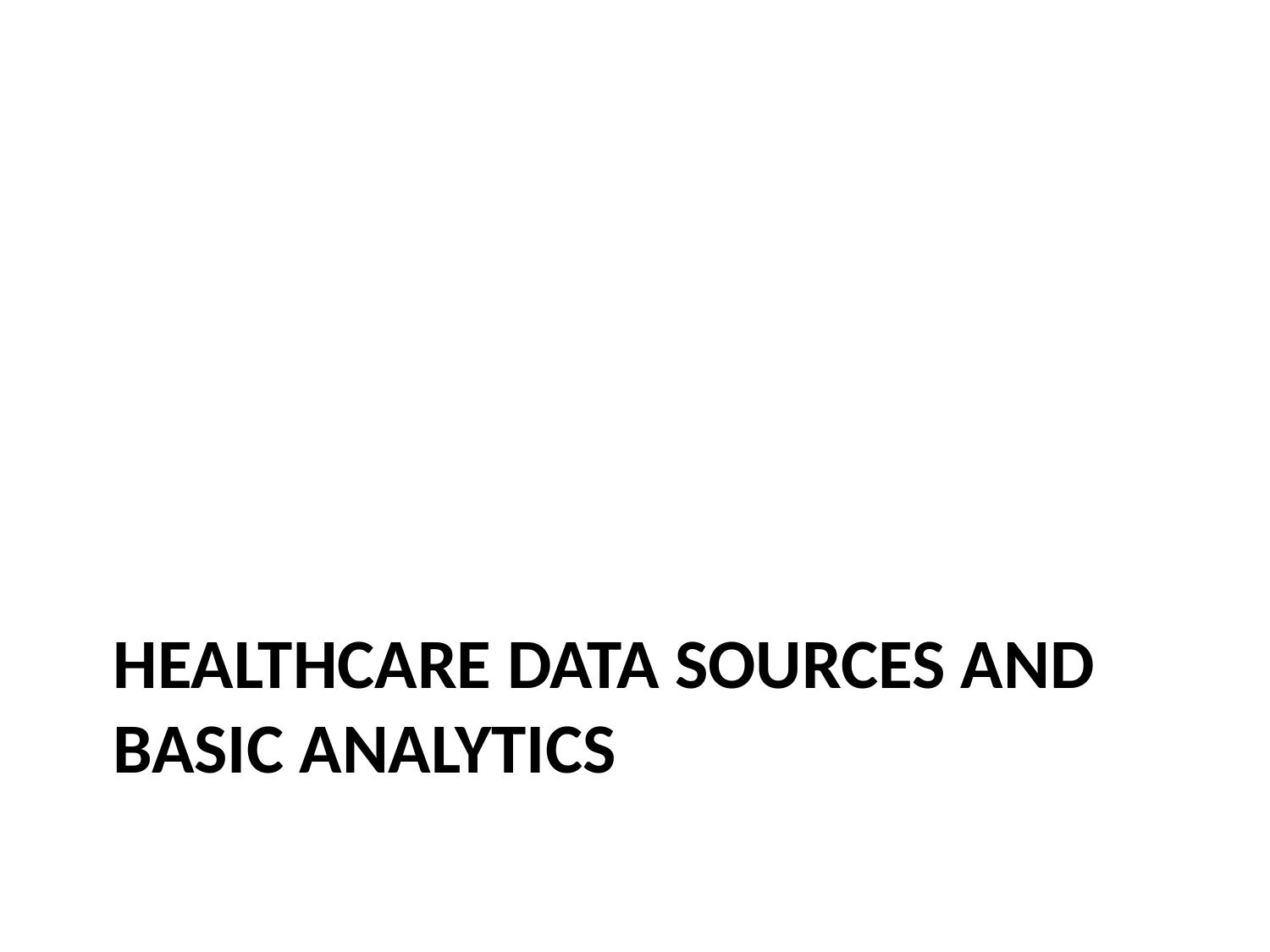

# Healthcare Data Sources and Basic Analytics